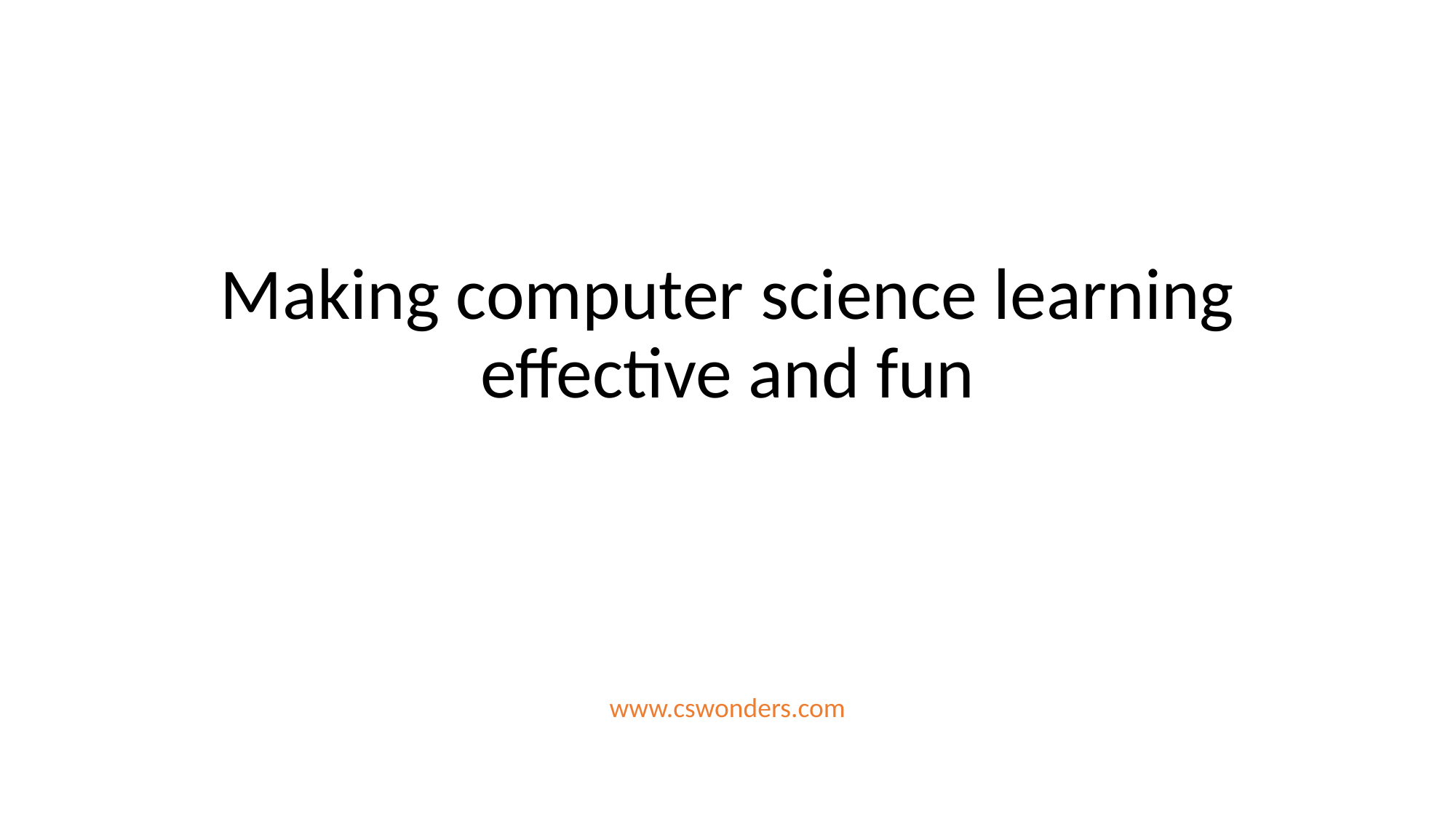

# Making computer science learning effective and fun
www.cswonders.com